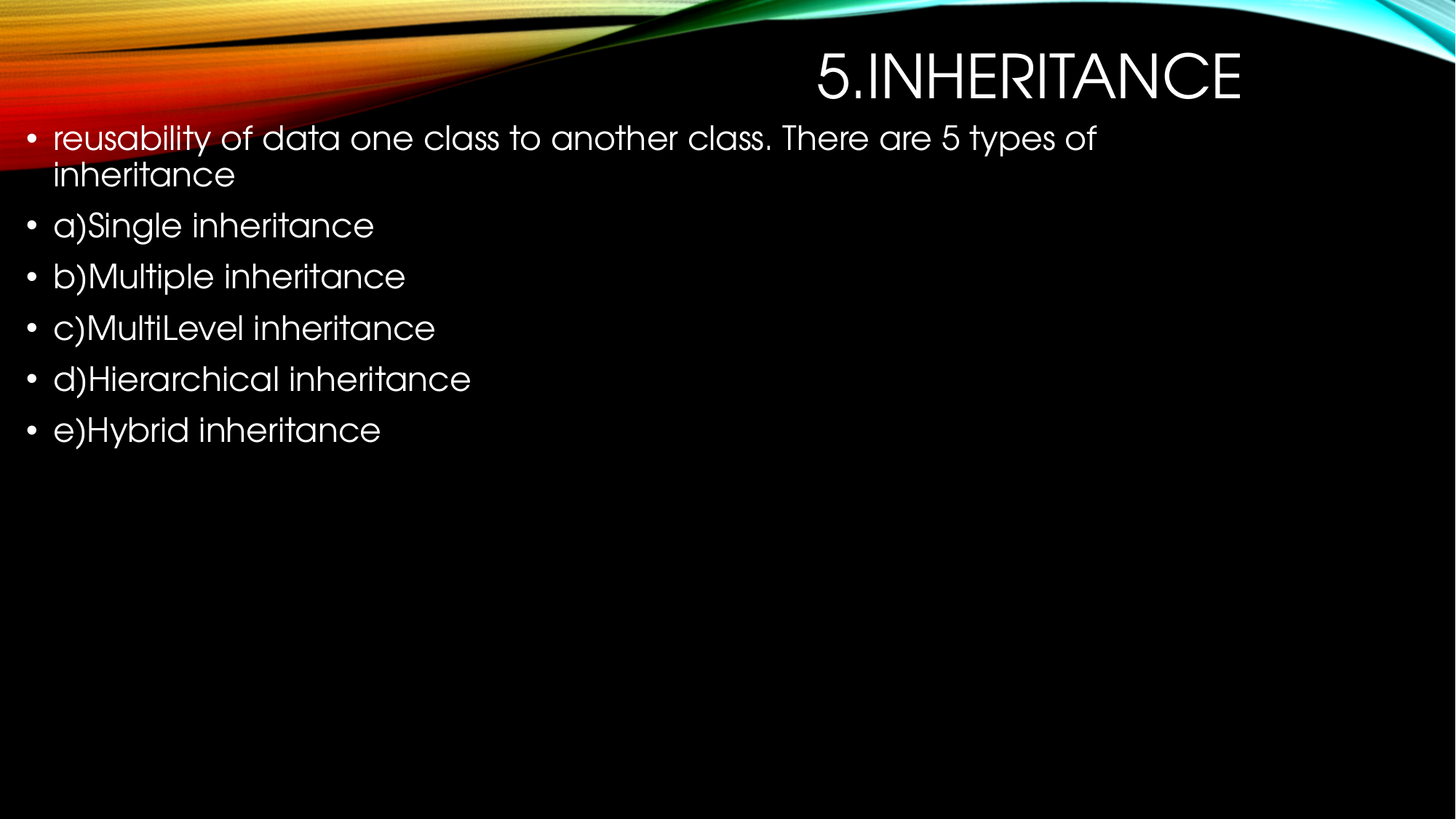

# 5.Inheritance
reusability of data one class to another class. There are 5 types of inheritance
a)Single inheritance
b)Multiple inheritance
c)MultiLevel inheritance
d)Hierarchical inheritance
e)Hybrid inheritance